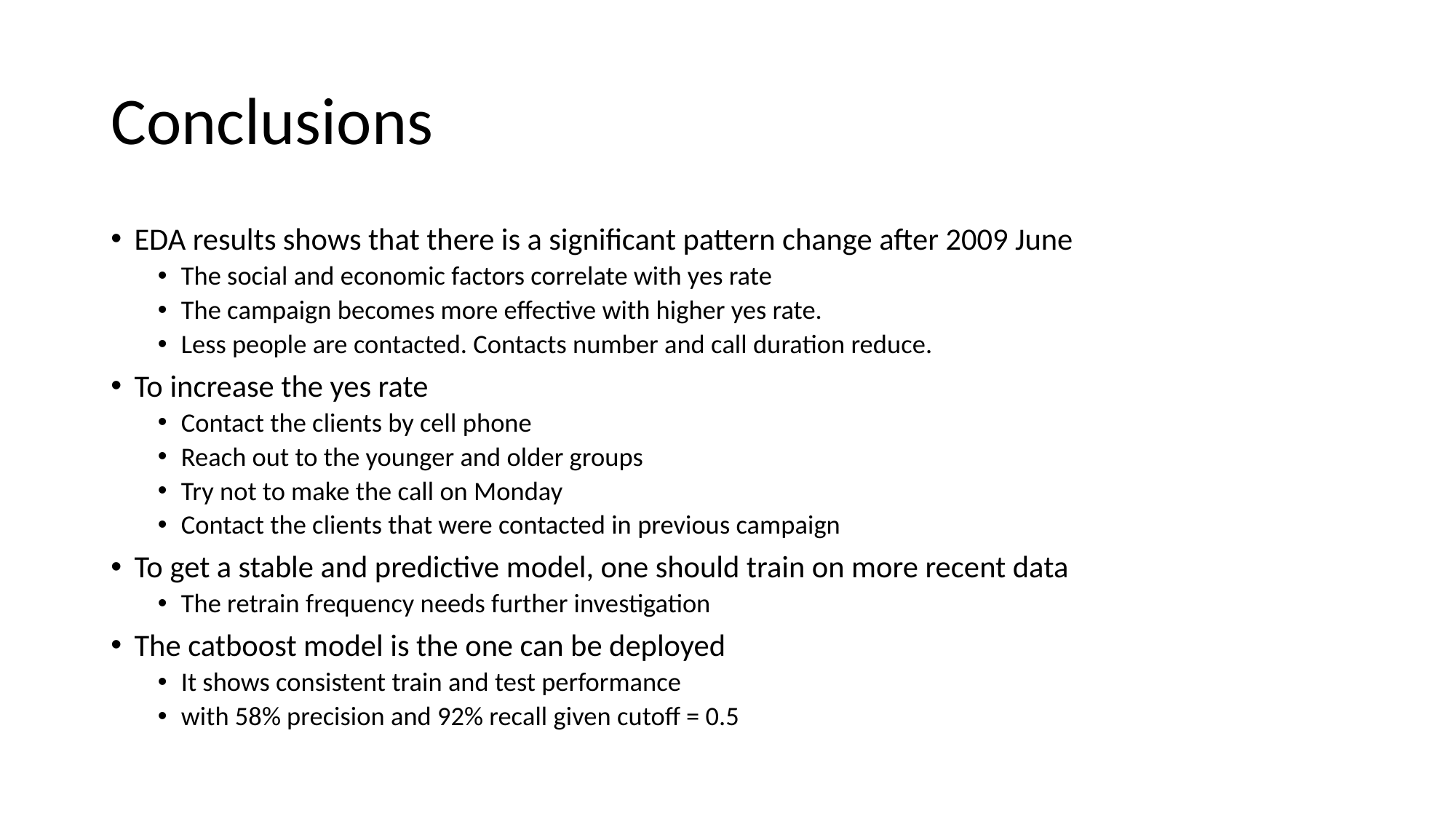

# Conclusions
EDA results shows that there is a significant pattern change after 2009 June
The social and economic factors correlate with yes rate
The campaign becomes more effective with higher yes rate.
Less people are contacted. Contacts number and call duration reduce.
To increase the yes rate
Contact the clients by cell phone
Reach out to the younger and older groups
Try not to make the call on Monday
Contact the clients that were contacted in previous campaign
To get a stable and predictive model, one should train on more recent data
The retrain frequency needs further investigation
The catboost model is the one can be deployed
It shows consistent train and test performance
with 58% precision and 92% recall given cutoff = 0.5